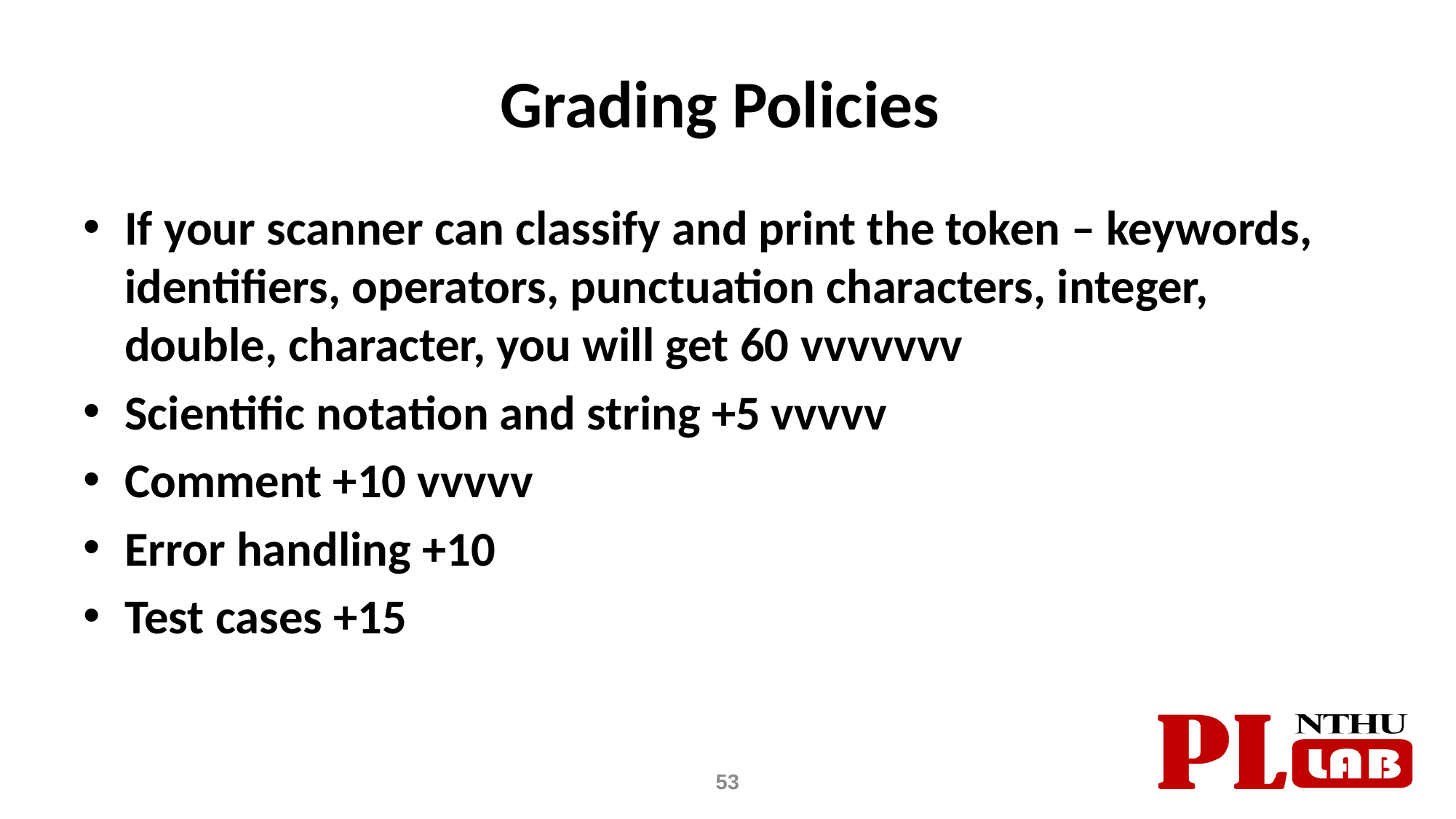

# Grading Policies
If your scanner can classify and print the token – keywords, identifiers, operators, punctuation characters, integer, double, character, you will get 60 vvvvvvv
Scientific notation and string +5 vvvvv
Comment +10 vvvvv
Error handling +10
Test cases +15

53